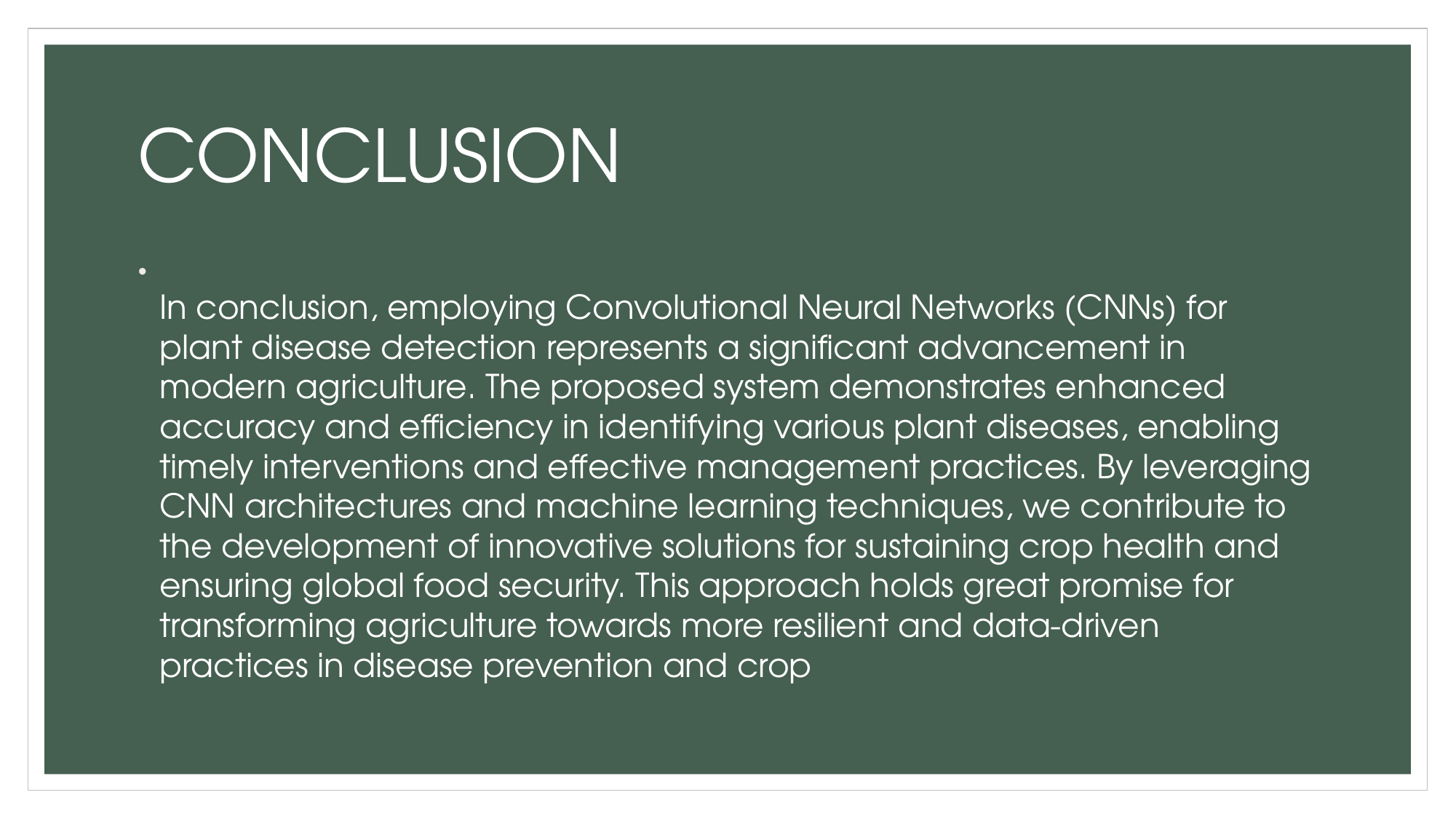

# CONCLUSION
In conclusion, employing Convolutional Neural Networks (CNNs) for plant disease detection represents a significant advancement in modern agriculture. The proposed system demonstrates enhanced accuracy and efficiency in identifying various plant diseases, enabling timely interventions and effective management practices. By leveraging CNN architectures and machine learning techniques, we contribute to the development of innovative solutions for sustaining crop health and ensuring global food security. This approach holds great promise for transforming agriculture towards more resilient and data-driven practices in disease prevention and crop